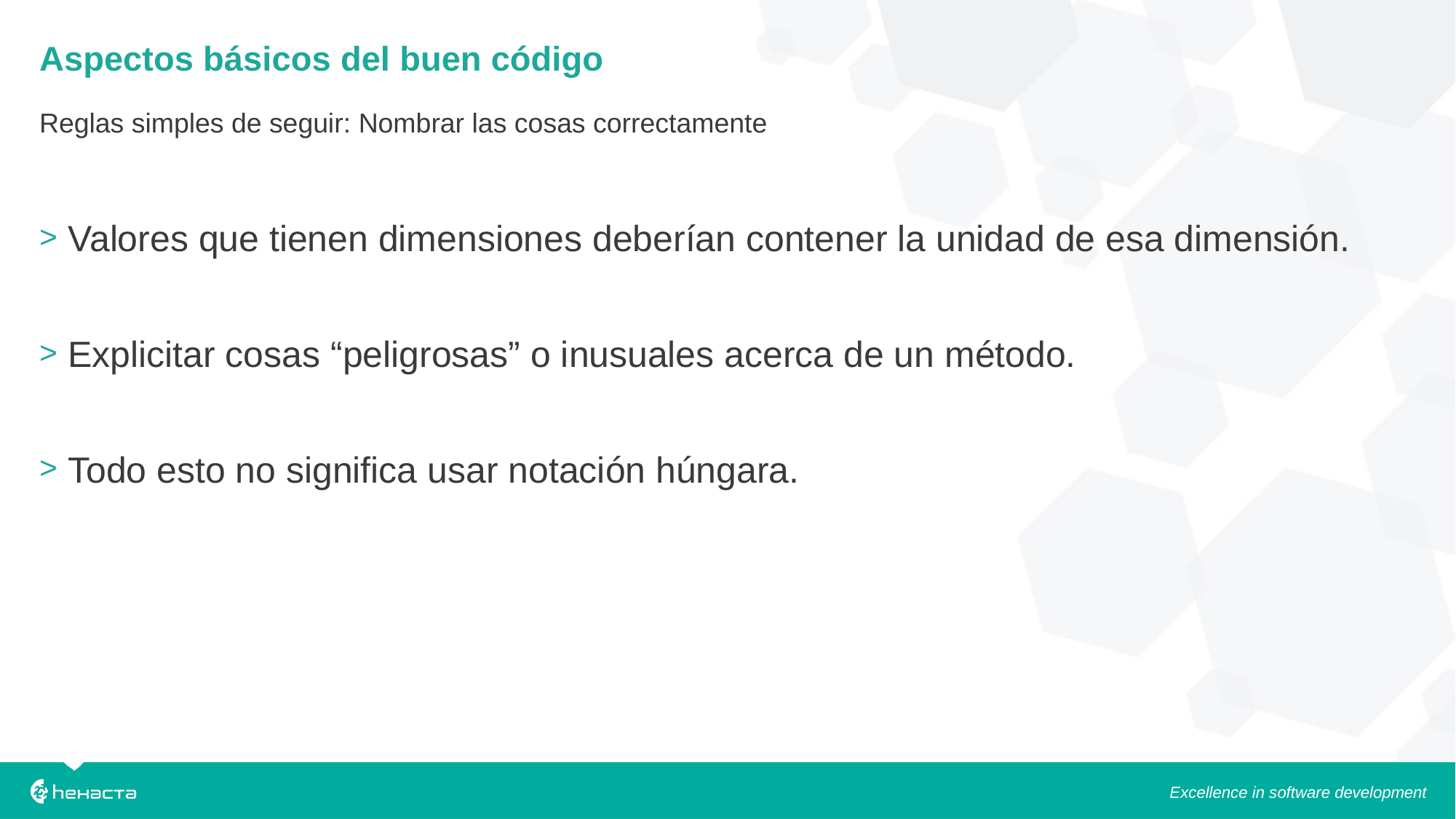

Aspectos básicos del buen código
Reglas simples de seguir: Nombrar las cosas correctamente
Valores que tienen dimensiones deberían contener la unidad de esa dimensión.

Explicitar cosas “peligrosas” o inusuales acerca de un método.

Todo esto no significa usar notación húngara.